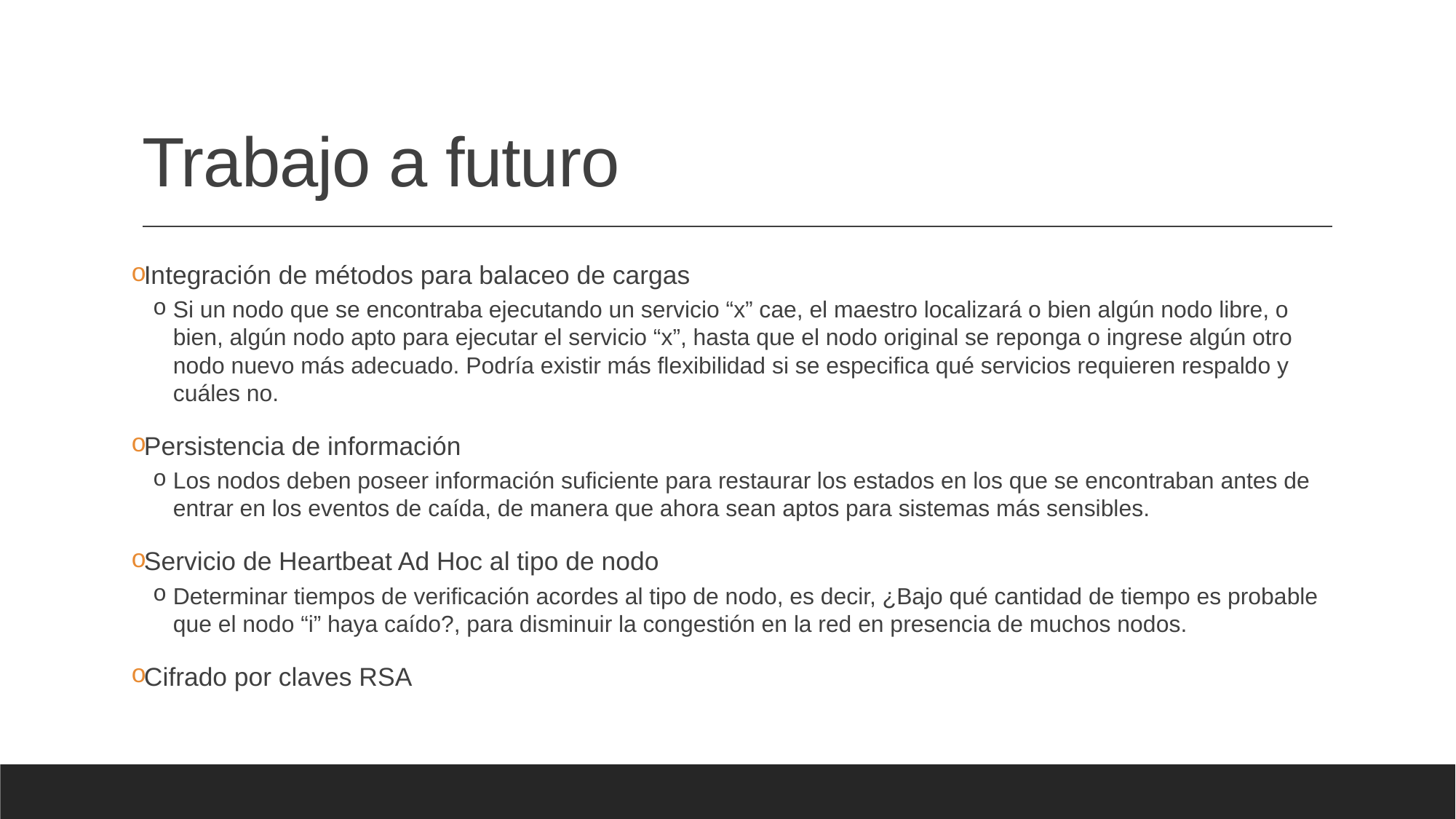

# Trabajo a futuro
Integración de métodos para balaceo de cargas
Si un nodo que se encontraba ejecutando un servicio “x” cae, el maestro localizará o bien algún nodo libre, o bien, algún nodo apto para ejecutar el servicio “x”, hasta que el nodo original se reponga o ingrese algún otro nodo nuevo más adecuado. Podría existir más flexibilidad si se especifica qué servicios requieren respaldo y cuáles no.
Persistencia de información
Los nodos deben poseer información suficiente para restaurar los estados en los que se encontraban antes de entrar en los eventos de caída, de manera que ahora sean aptos para sistemas más sensibles.
Servicio de Heartbeat Ad Hoc al tipo de nodo
Determinar tiempos de verificación acordes al tipo de nodo, es decir, ¿Bajo qué cantidad de tiempo es probable que el nodo “i” haya caído?, para disminuir la congestión en la red en presencia de muchos nodos.
Cifrado por claves RSA